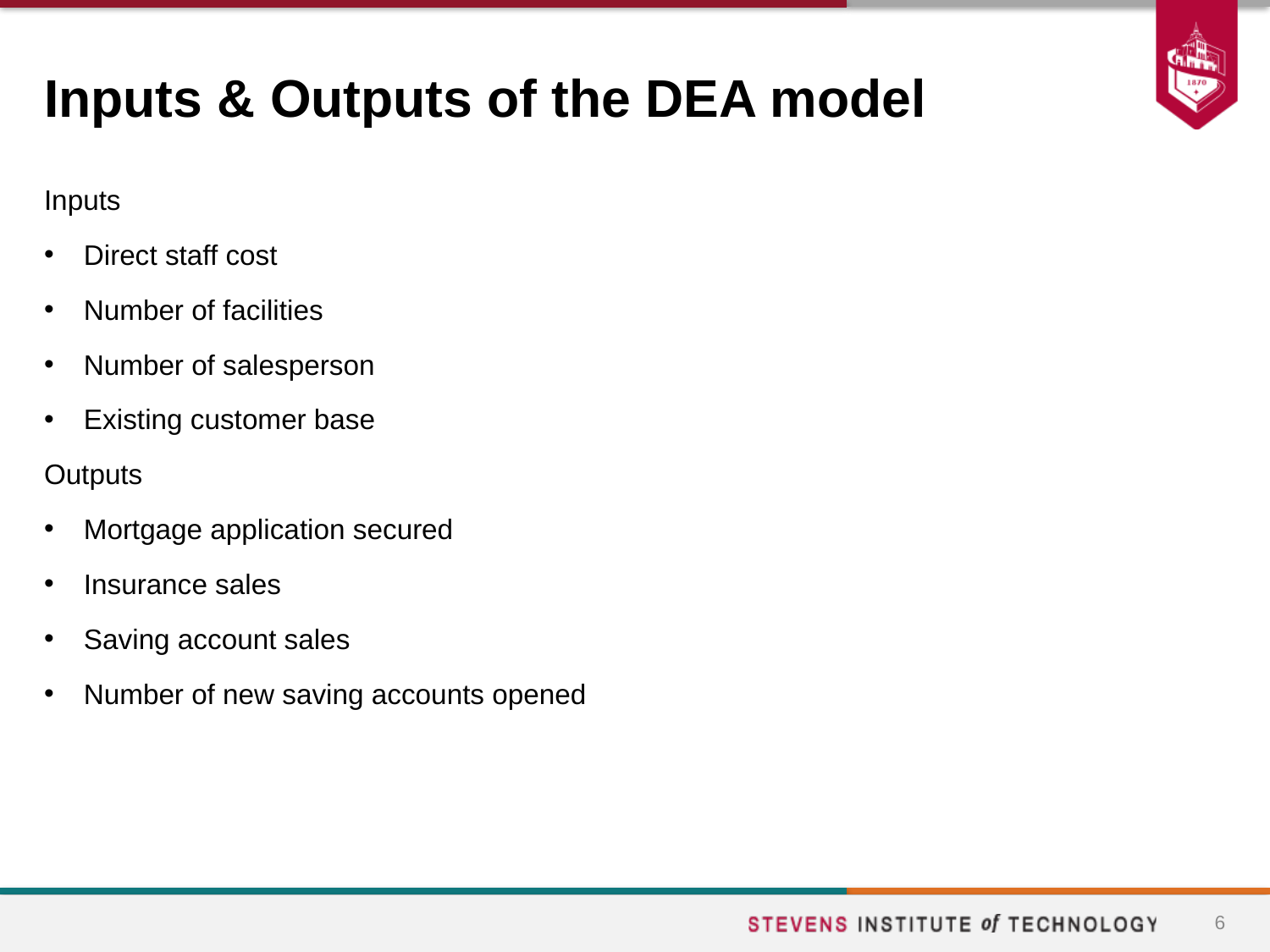

# Inputs & Outputs of the DEA model
Inputs
Direct staff cost
Number of facilities
Number of salesperson
Existing customer base
Outputs
Mortgage application secured
Insurance sales
Saving account sales
Number of new saving accounts opened

6